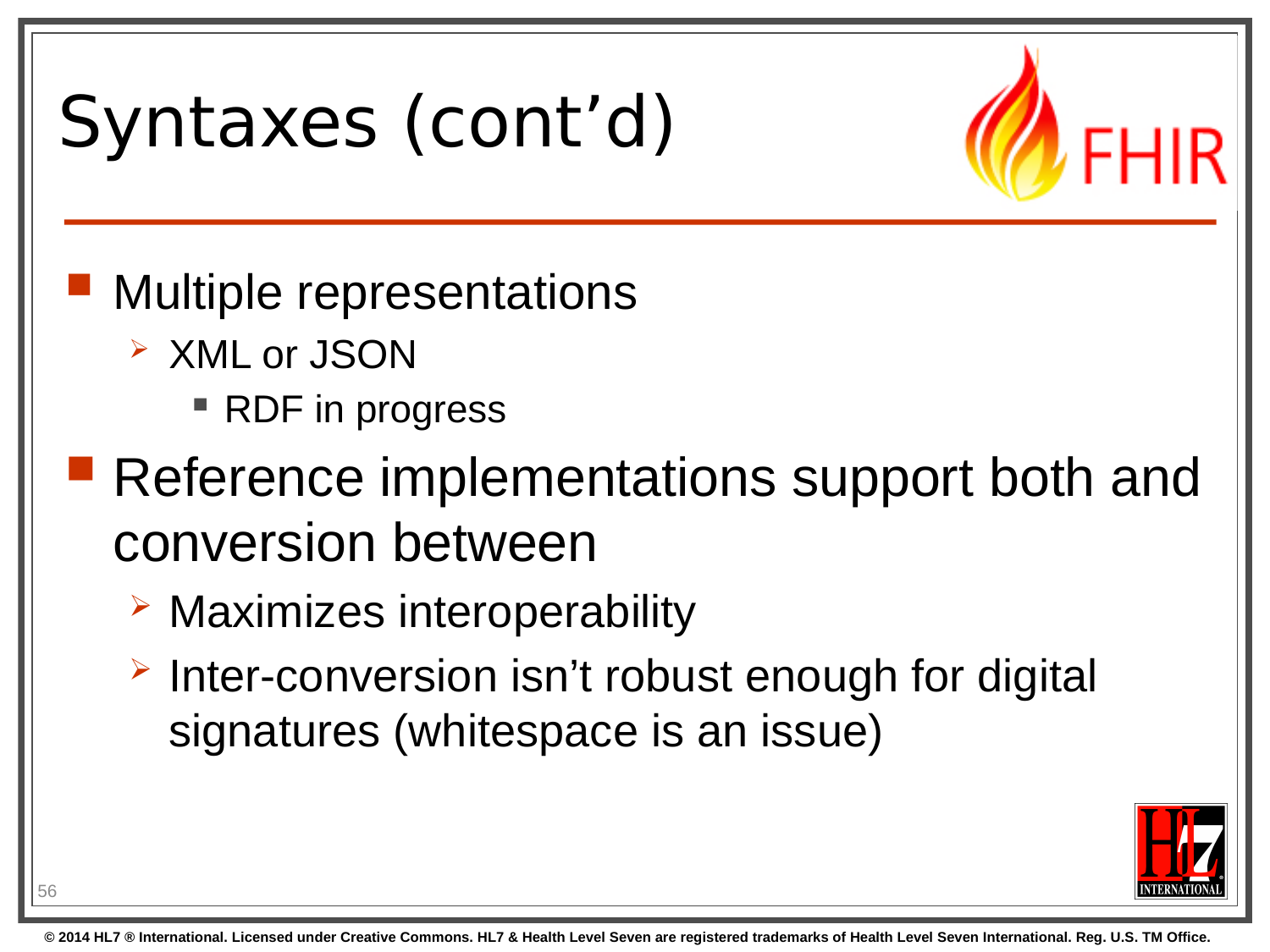

# Syntaxes (cont’d)
Multiple representations
XML or JSON
RDF in progress
Reference implementations support both and conversion between
Maximizes interoperability
Inter-conversion isn’t robust enough for digital signatures (whitespace is an issue)
56